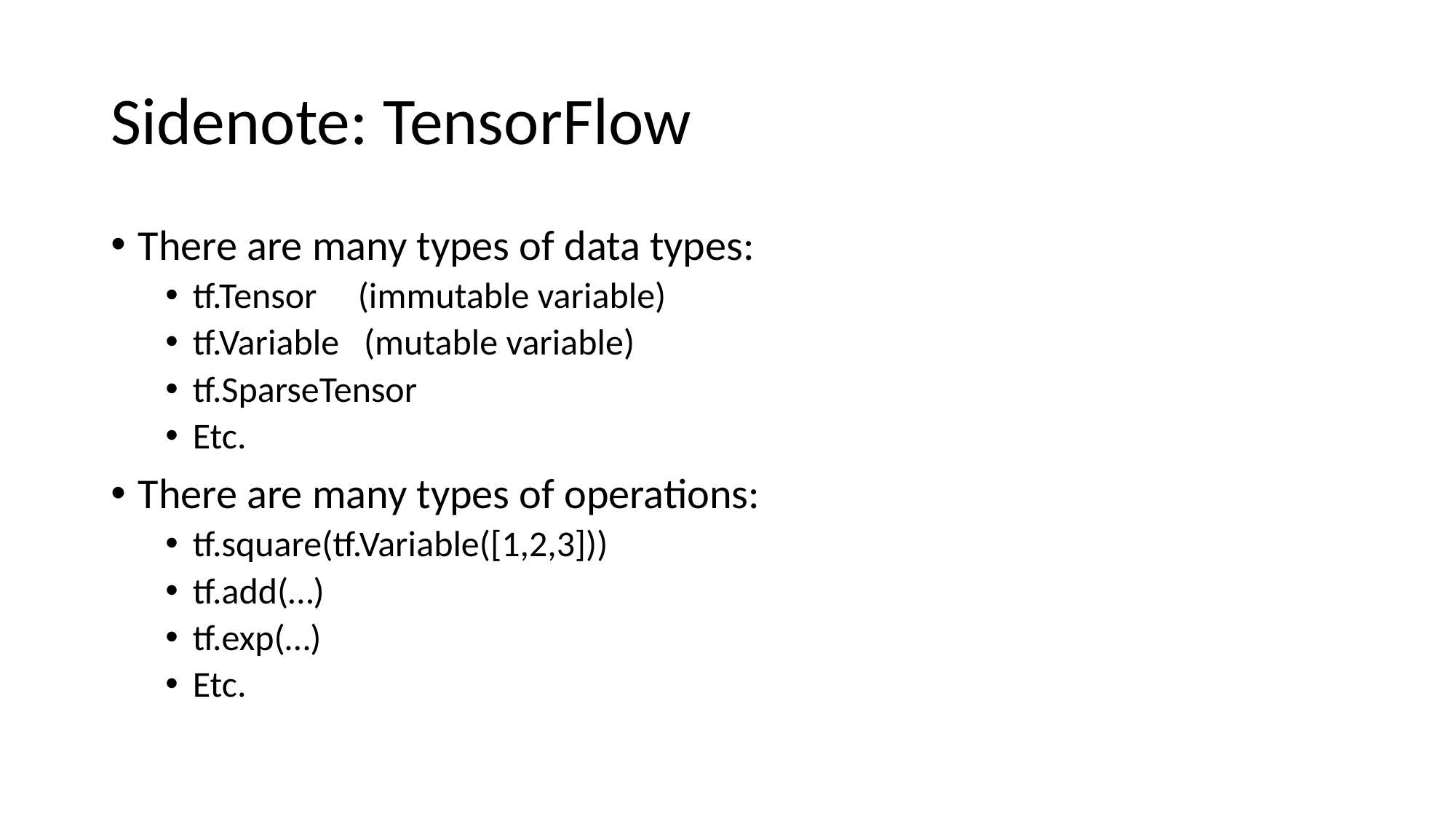

# Sidenote: TensorFlow
There are many types of data types:
tf.Tensor     (immutable variable)
tf.Variable   (mutable variable)
tf.SparseTensor
Etc.
There are many types of operations:
tf.square(tf.Variable([1,2,3]))
tf.add(…)
tf.exp(…)
Etc.